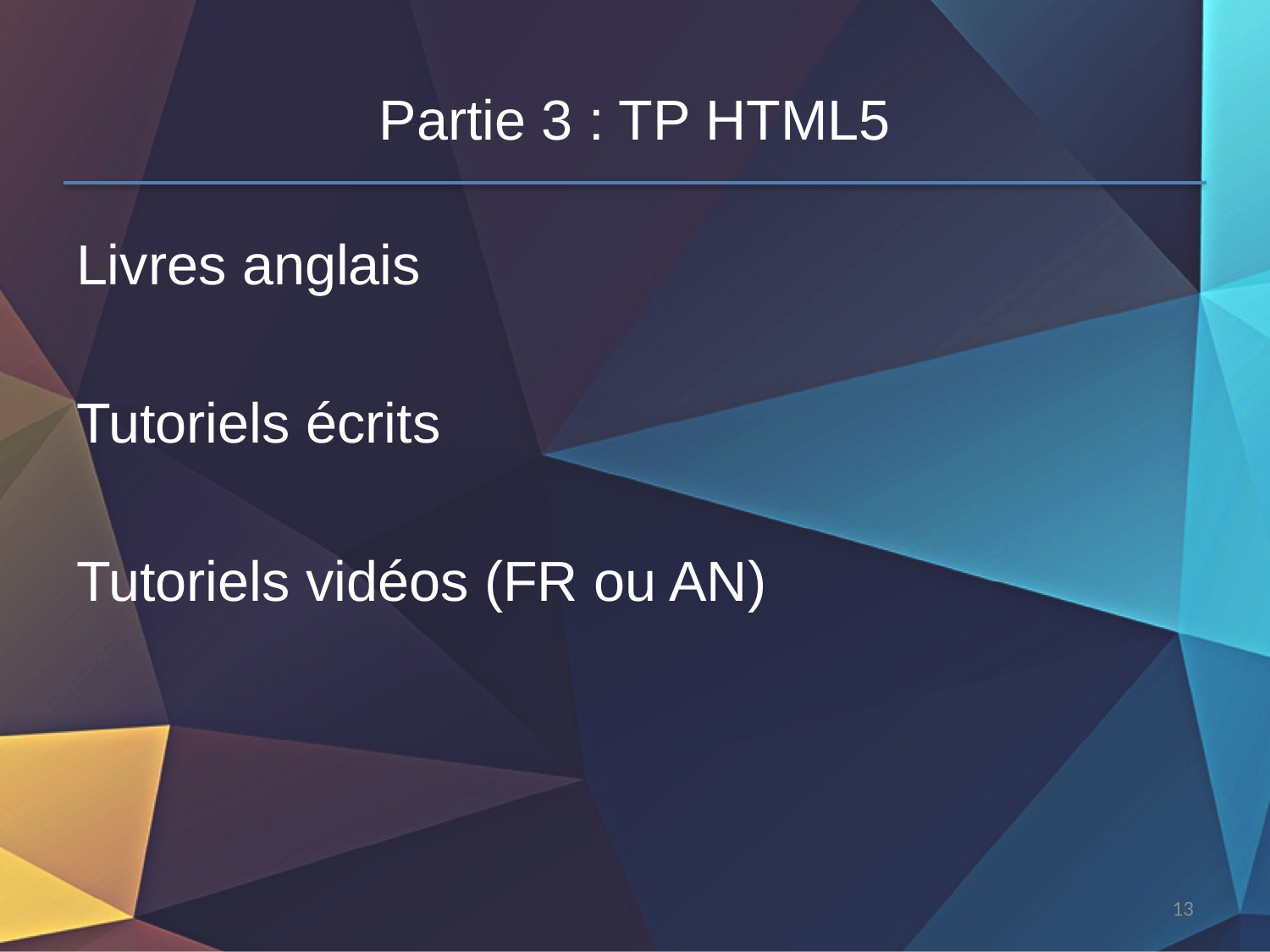

# Partie 3 : TP HTML5
Livres anglais

Tutoriels écrits

Tutoriels vidéos (FR ou AN)

13